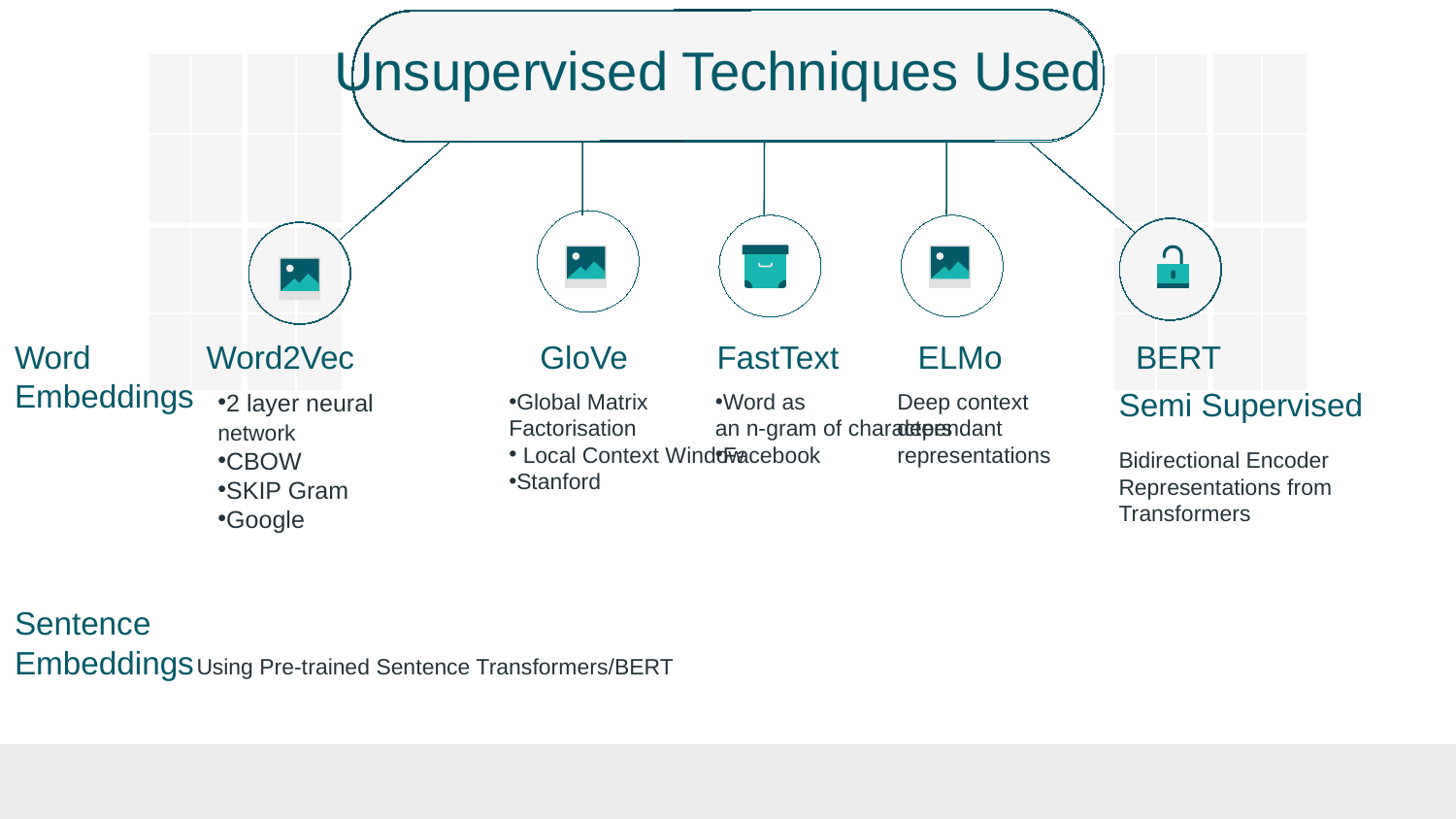

# Unsupervised Techniques Used

Word
Embeddings
Word2Vec
GloVe
FastText
ELMo
BERT
Semi Supervised
2 layer neural    network
CBOW
SKIP Gram
Google

Global Matrix Factorisation
 Local Context Window
Stanford
Word as
an n-gram of characters
Facebook
Deep context dependant representations
Bidirectional Encoder Representations from Transformers
Sentence
Embeddings

Using Pre-trained Sentence Transformers/BERT